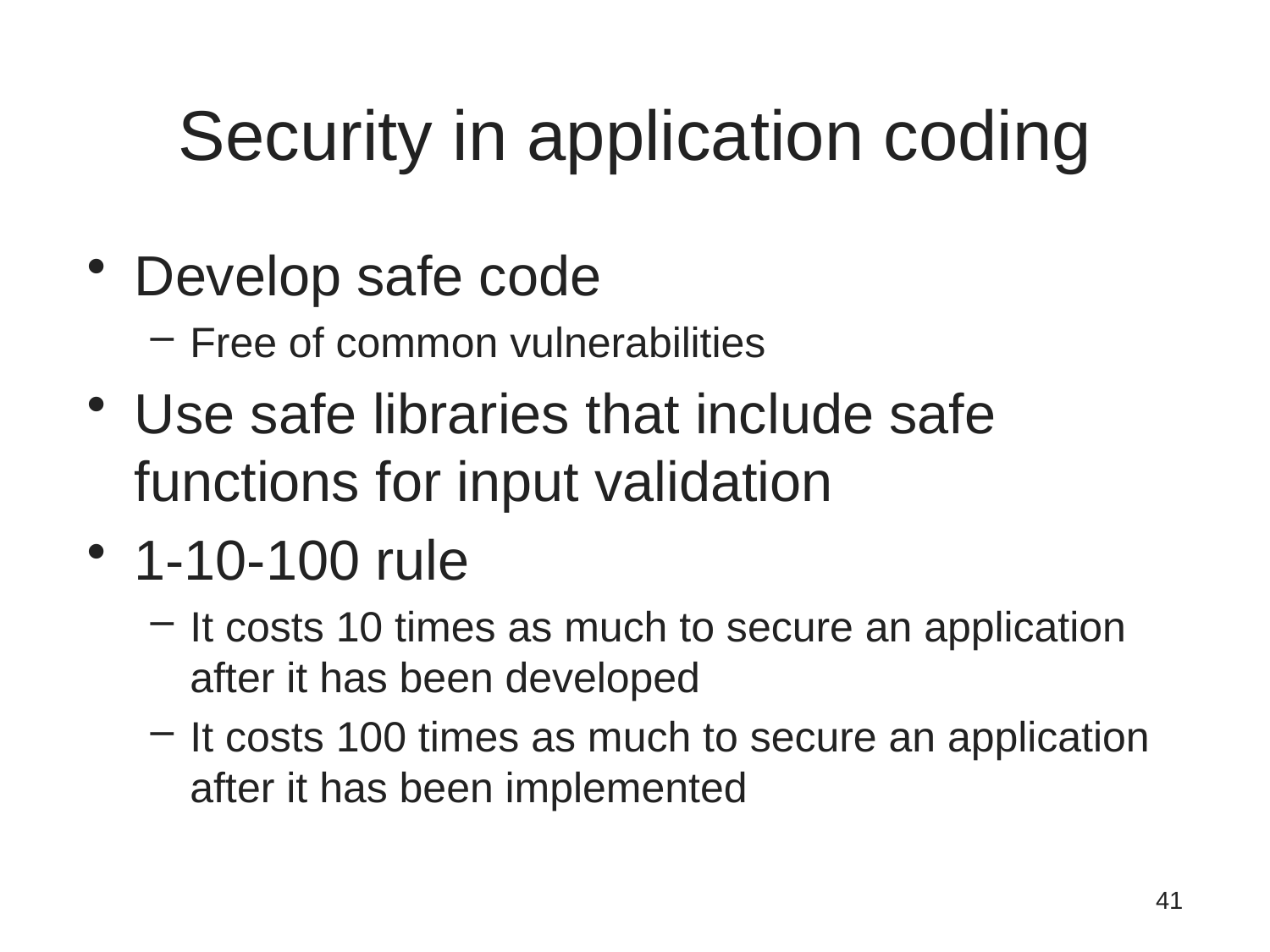

# Security in application coding
Develop safe code
Free of common vulnerabilities
Use safe libraries that include safe functions for input validation
1-10-100 rule
It costs 10 times as much to secure an application after it has been developed
It costs 100 times as much to secure an application after it has been implemented
41